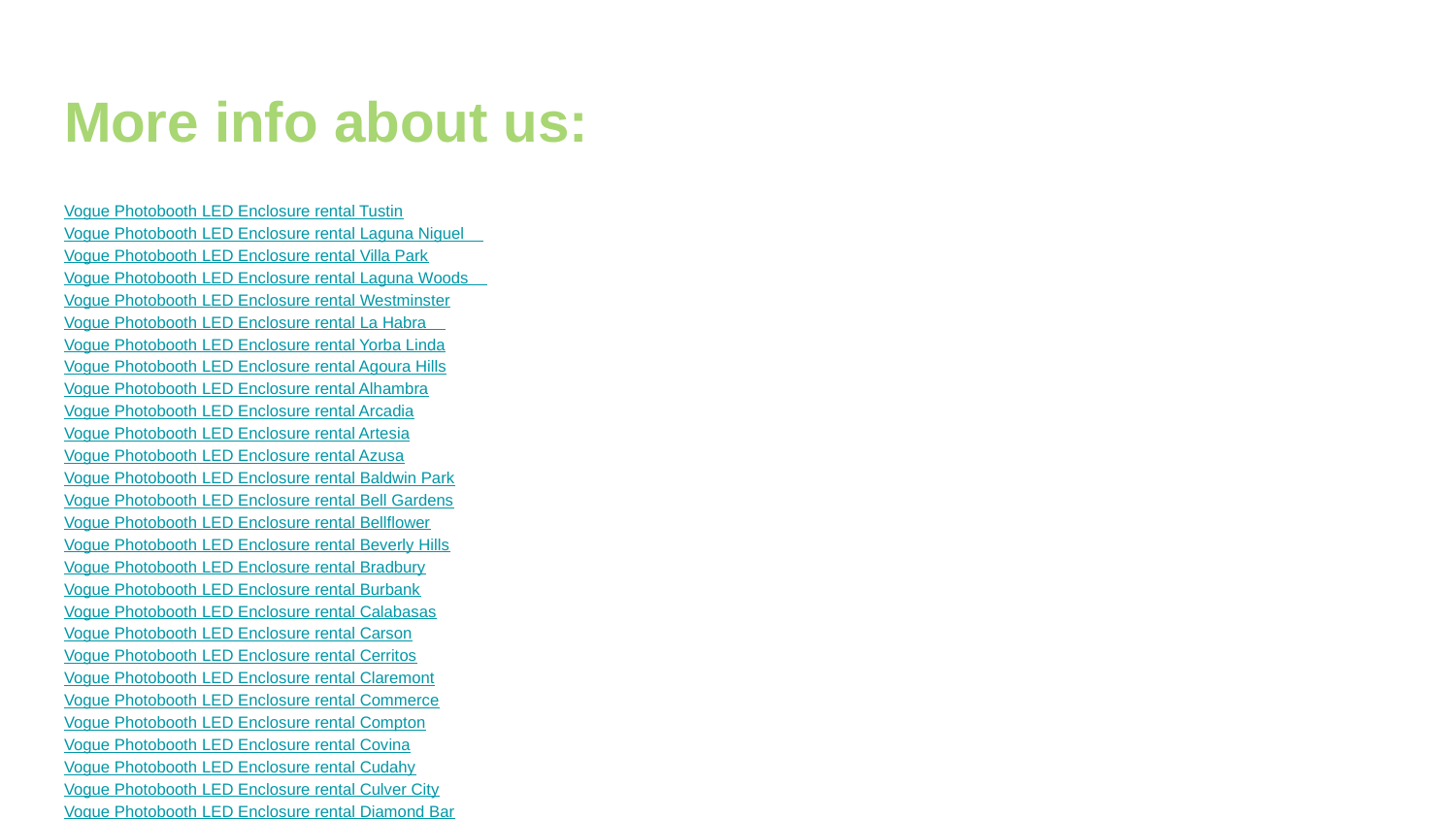

# More info about us:
Vogue Photobooth LED Enclosure rental Tustin
Vogue Photobooth LED Enclosure rental Laguna Niguel
Vogue Photobooth LED Enclosure rental Villa Park
Vogue Photobooth LED Enclosure rental Laguna Woods
Vogue Photobooth LED Enclosure rental Westminster
Vogue Photobooth LED Enclosure rental La Habra
Vogue Photobooth LED Enclosure rental Yorba Linda
Vogue Photobooth LED Enclosure rental Agoura Hills
Vogue Photobooth LED Enclosure rental Alhambra
Vogue Photobooth LED Enclosure rental Arcadia
Vogue Photobooth LED Enclosure rental Artesia
Vogue Photobooth LED Enclosure rental Azusa
Vogue Photobooth LED Enclosure rental Baldwin Park
Vogue Photobooth LED Enclosure rental Bell Gardens
Vogue Photobooth LED Enclosure rental Bellflower
Vogue Photobooth LED Enclosure rental Beverly Hills
Vogue Photobooth LED Enclosure rental Bradbury
Vogue Photobooth LED Enclosure rental Burbank
Vogue Photobooth LED Enclosure rental Calabasas
Vogue Photobooth LED Enclosure rental Carson
Vogue Photobooth LED Enclosure rental Cerritos
Vogue Photobooth LED Enclosure rental Claremont
Vogue Photobooth LED Enclosure rental Commerce
Vogue Photobooth LED Enclosure rental Compton
Vogue Photobooth LED Enclosure rental Covina
Vogue Photobooth LED Enclosure rental Cudahy
Vogue Photobooth LED Enclosure rental Culver City
Vogue Photobooth LED Enclosure rental Diamond Bar